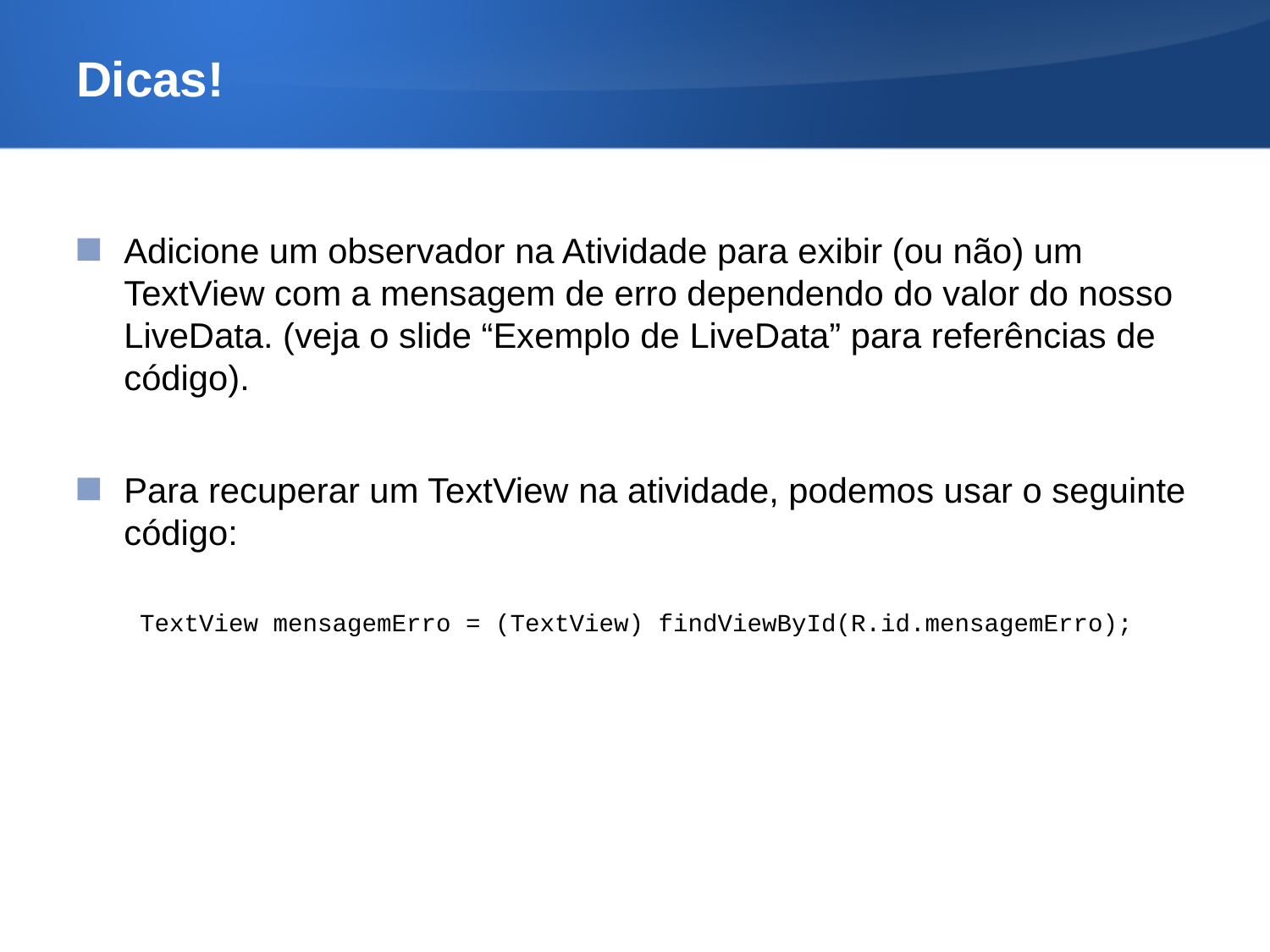

# Dicas!
Adicione um observador na Atividade para exibir (ou não) um TextView com a mensagem de erro dependendo do valor do nosso LiveData. (veja o slide “Exemplo de LiveData” para referências de código).

Para recuperar um TextView na atividade, podemos usar o seguinte código:

TextView mensagemErro = (TextView) findViewById(R.id.mensagemErro);